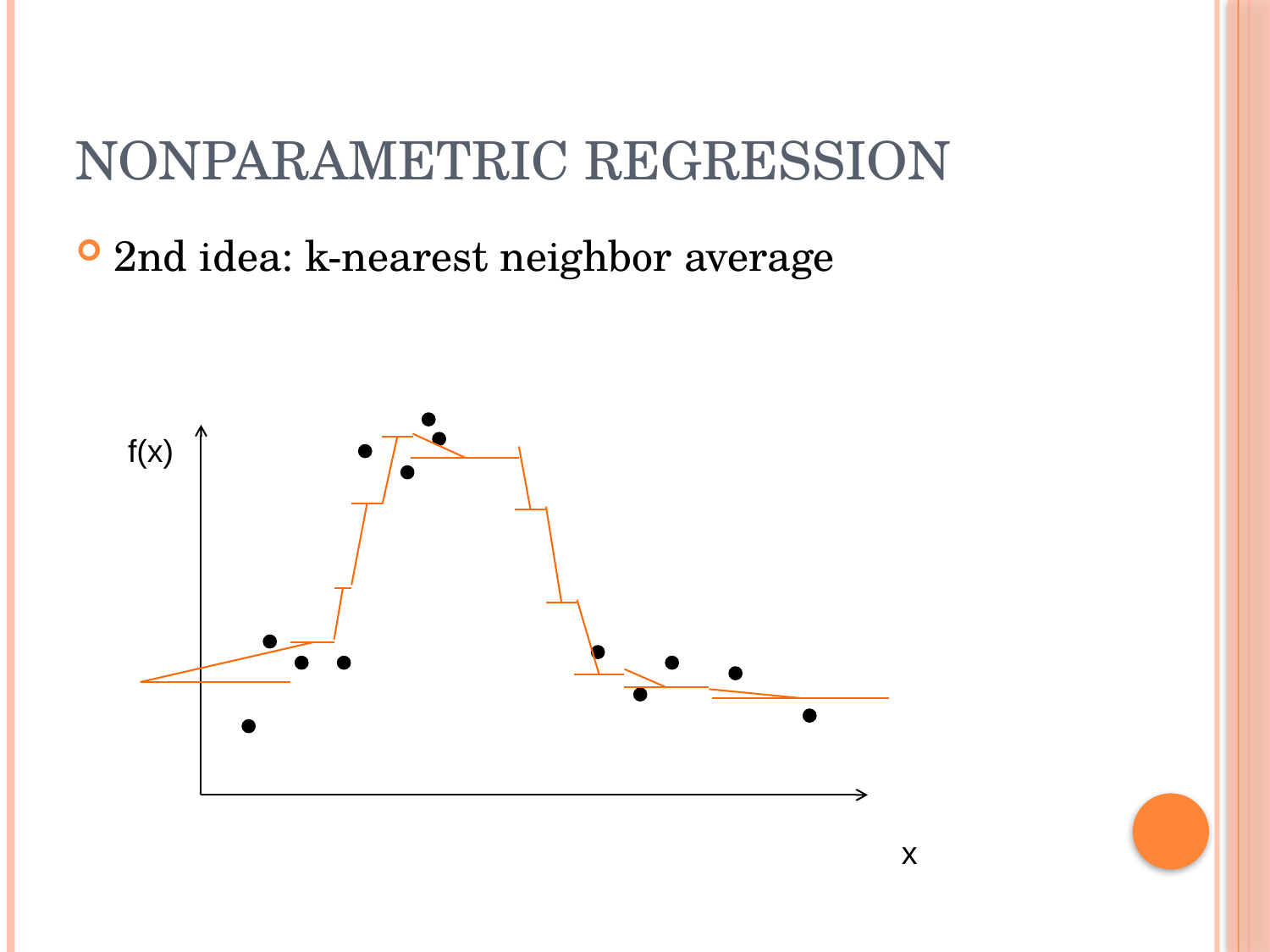

# Nonparametric Regression
2nd idea: k-nearest neighbor average

f(x)

x